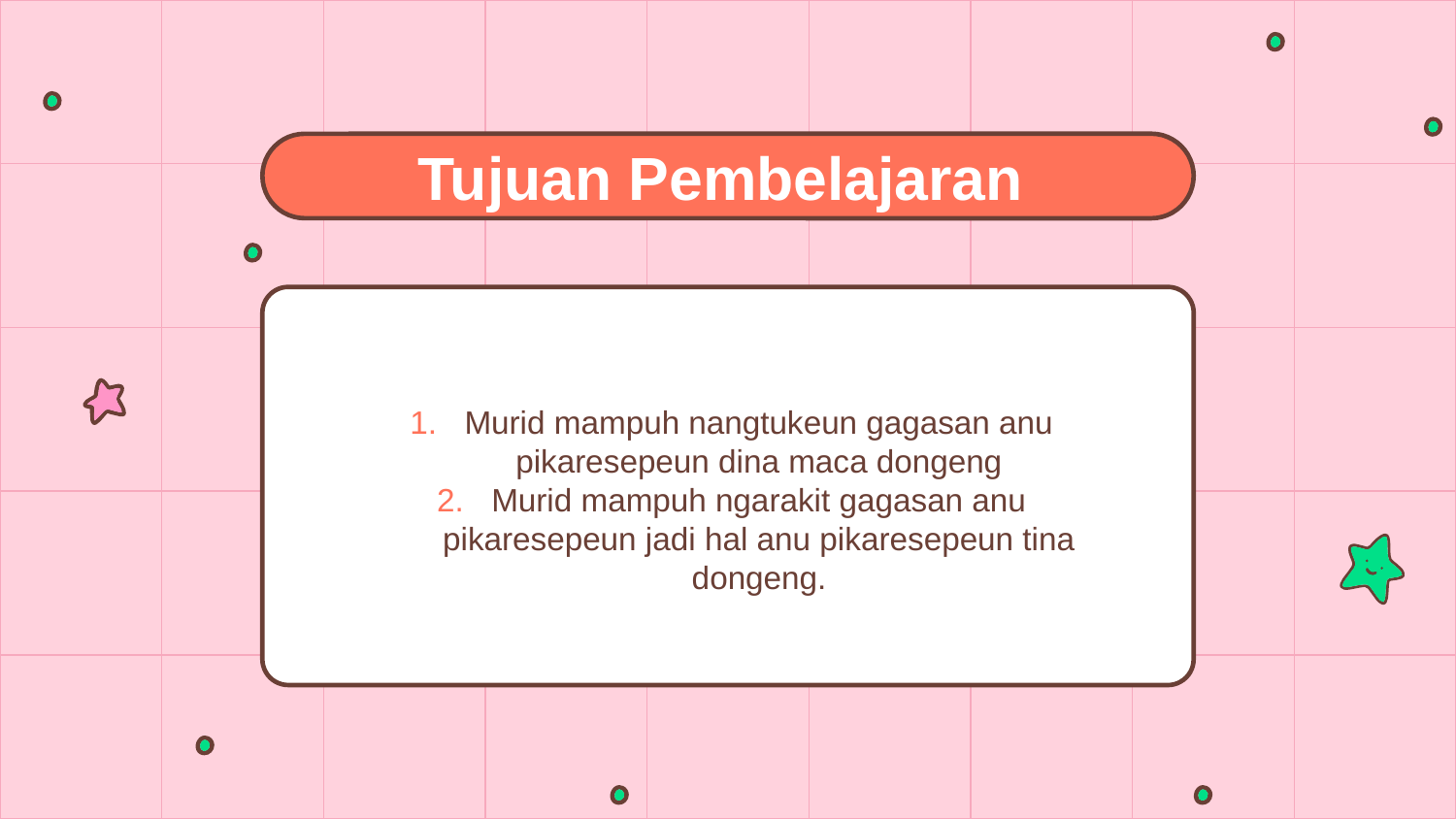

# Tujuan Pembelajaran
Murid mampuh nangtukeun gagasan anu pikaresepeun dina maca dongeng
Murid mampuh ngarakit gagasan anu pikaresepeun jadi hal anu pikaresepeun tina dongeng.